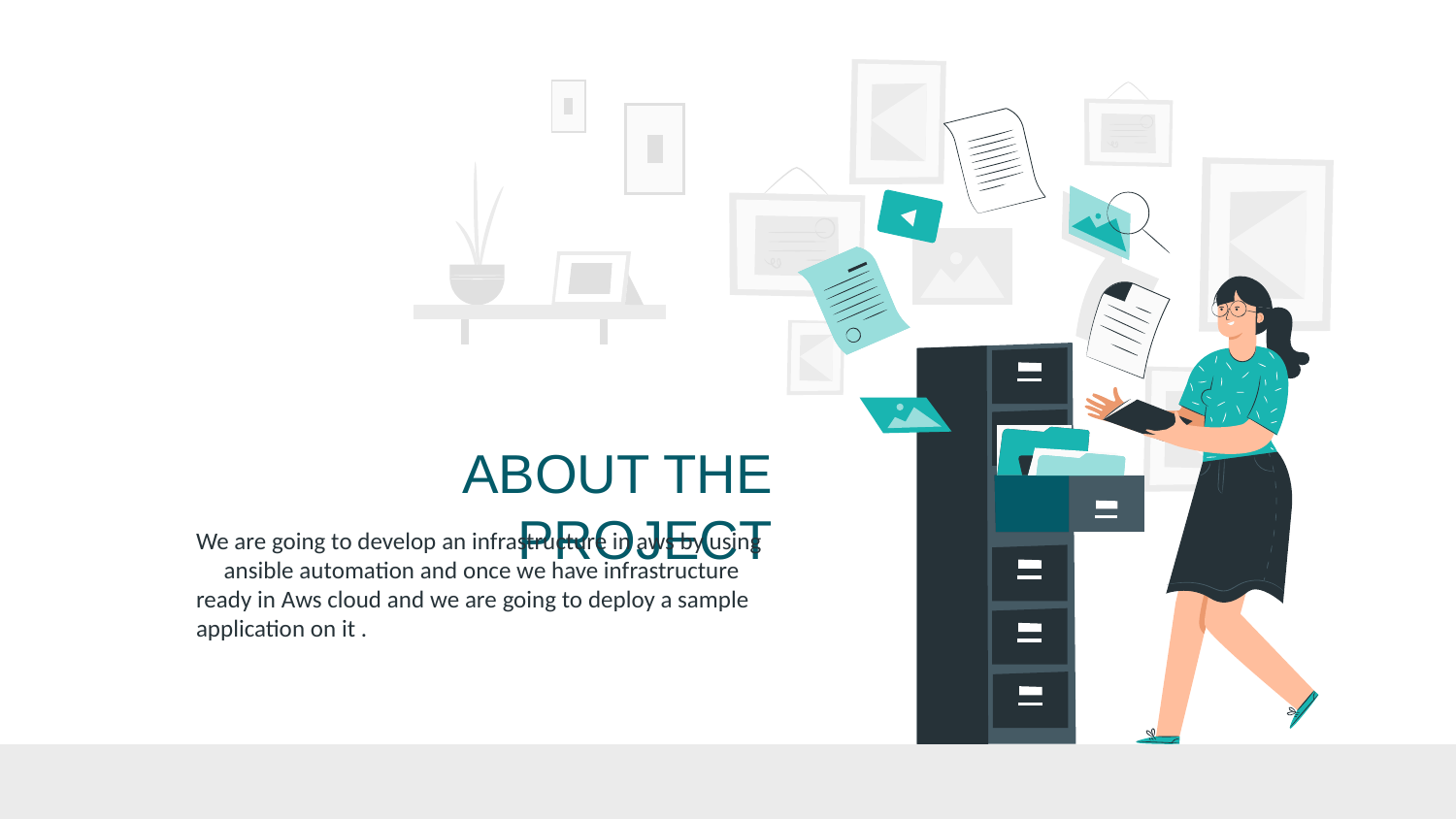

# ABOUT THE PROJECT
We are going to develop an infrastructure in aws by using         ansible automation and once we have infrastructure ready in Aws cloud and we are going to deploy a sample application on it .